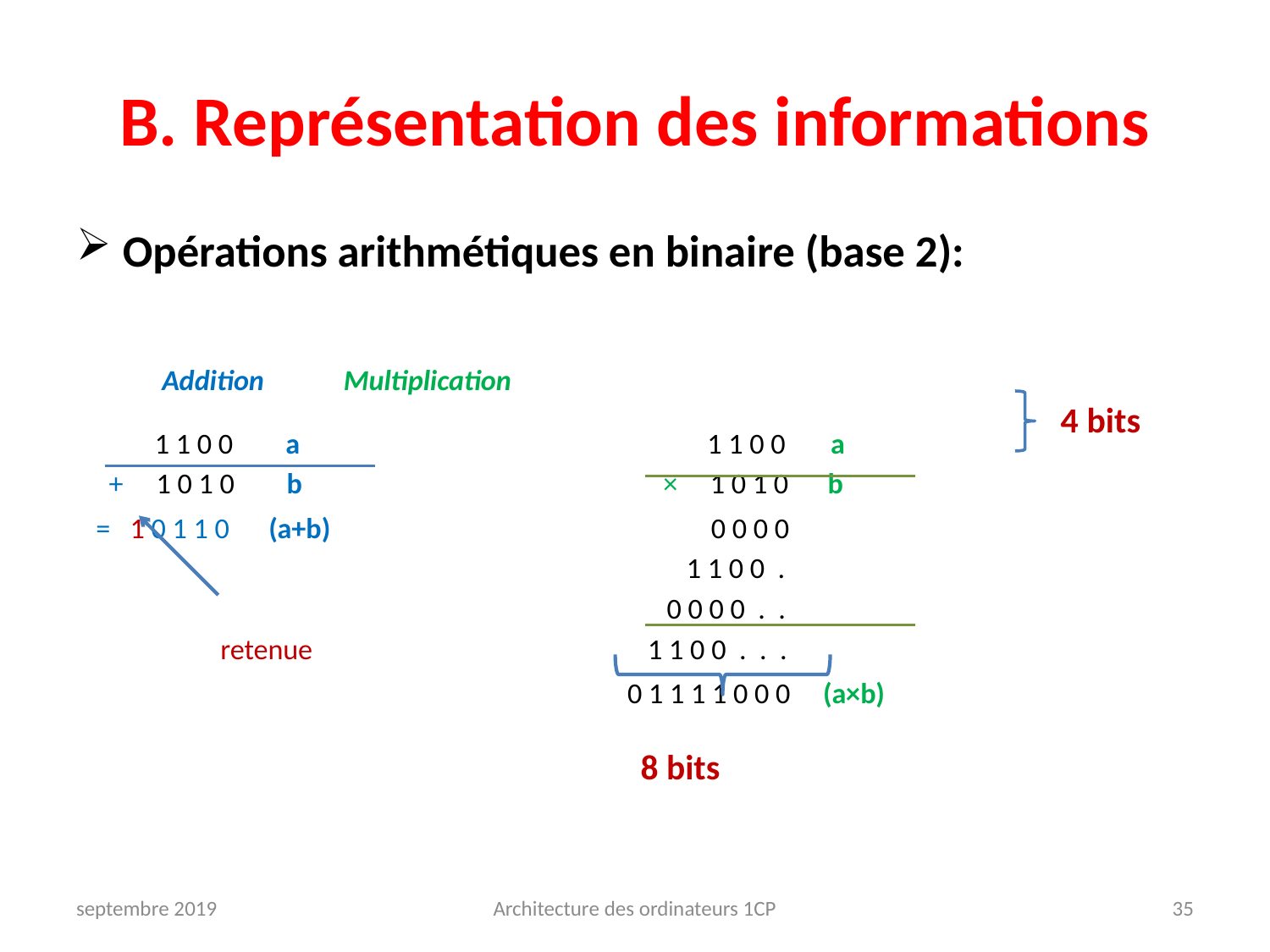

# B. Représentation des informations
Opérations arithmétiques en binaire (base 2):

	      Addition 			                   Multiplication

            1 1 0 0        a                                                              1 1 0 0       a
     +     1 0 1 0        b                                                       ×     1 0 1 0      b
   =   1 0 1 1 0      (a+b)                                                          0 0 0 0
                                                                                             1 1 0 0  .
                                                                                          0 0 0 0  .  .
                      retenue                                                   1 1 0 0  .  .  .
                                                                                    0 1 1 1 1 0 0 0     (a×b)

                                                                                                                               8 bits

 4 bits

septembre 2019
Architecture des ordinateurs 1CP
35